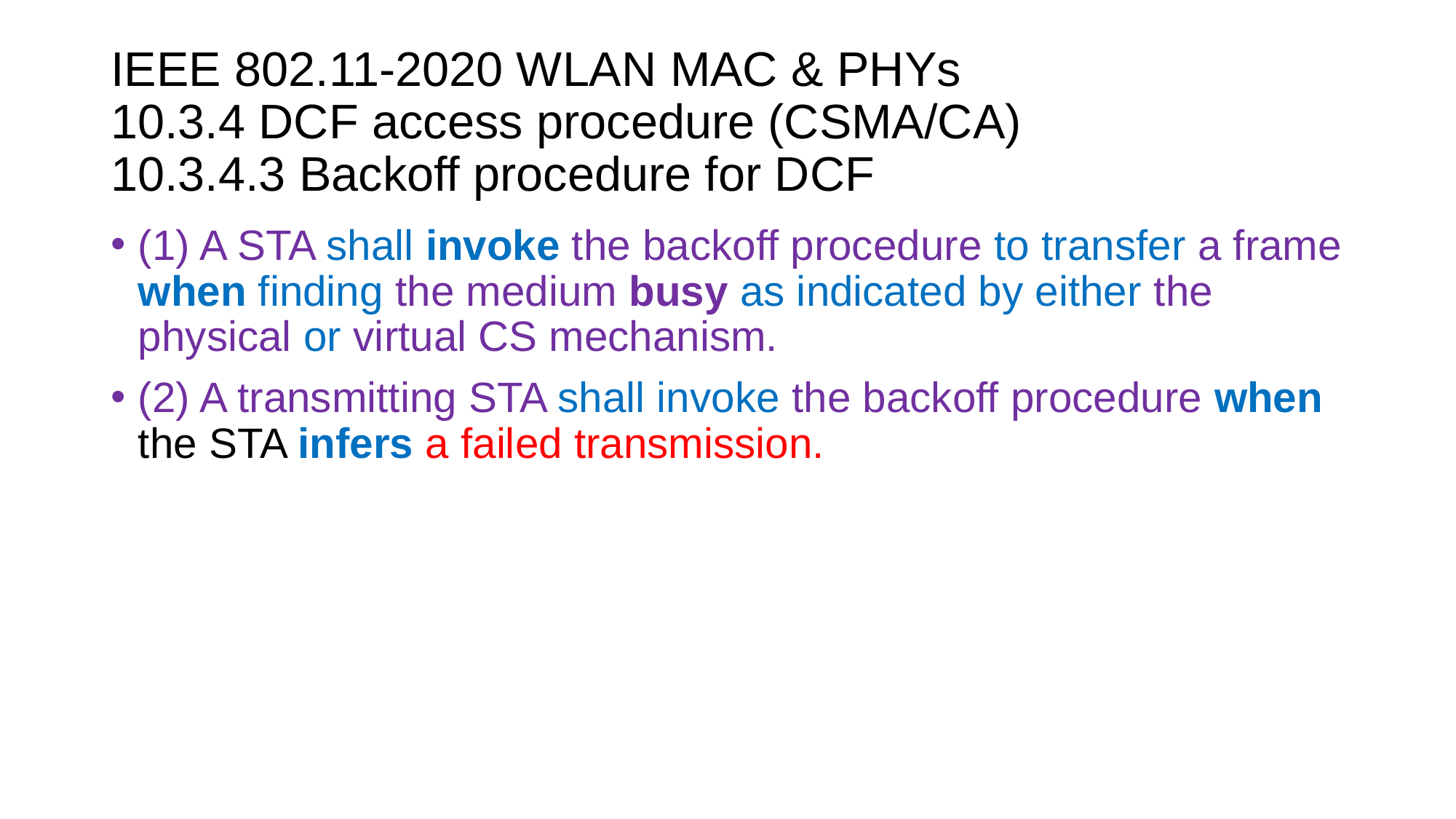

# IEEE 802.11-2020 WLAN MAC & PHYs 10.3.4 DCF access procedure (CSMA/CA) 10.3.4.3 Backoff procedure for DCF
(1) A STA shall invoke the backoff procedure to transfer a frame when finding the medium busy as indicated by either the physical or virtual CS mechanism.
(2) A transmitting STA shall invoke the backoff procedure when the STA infers a failed transmission.